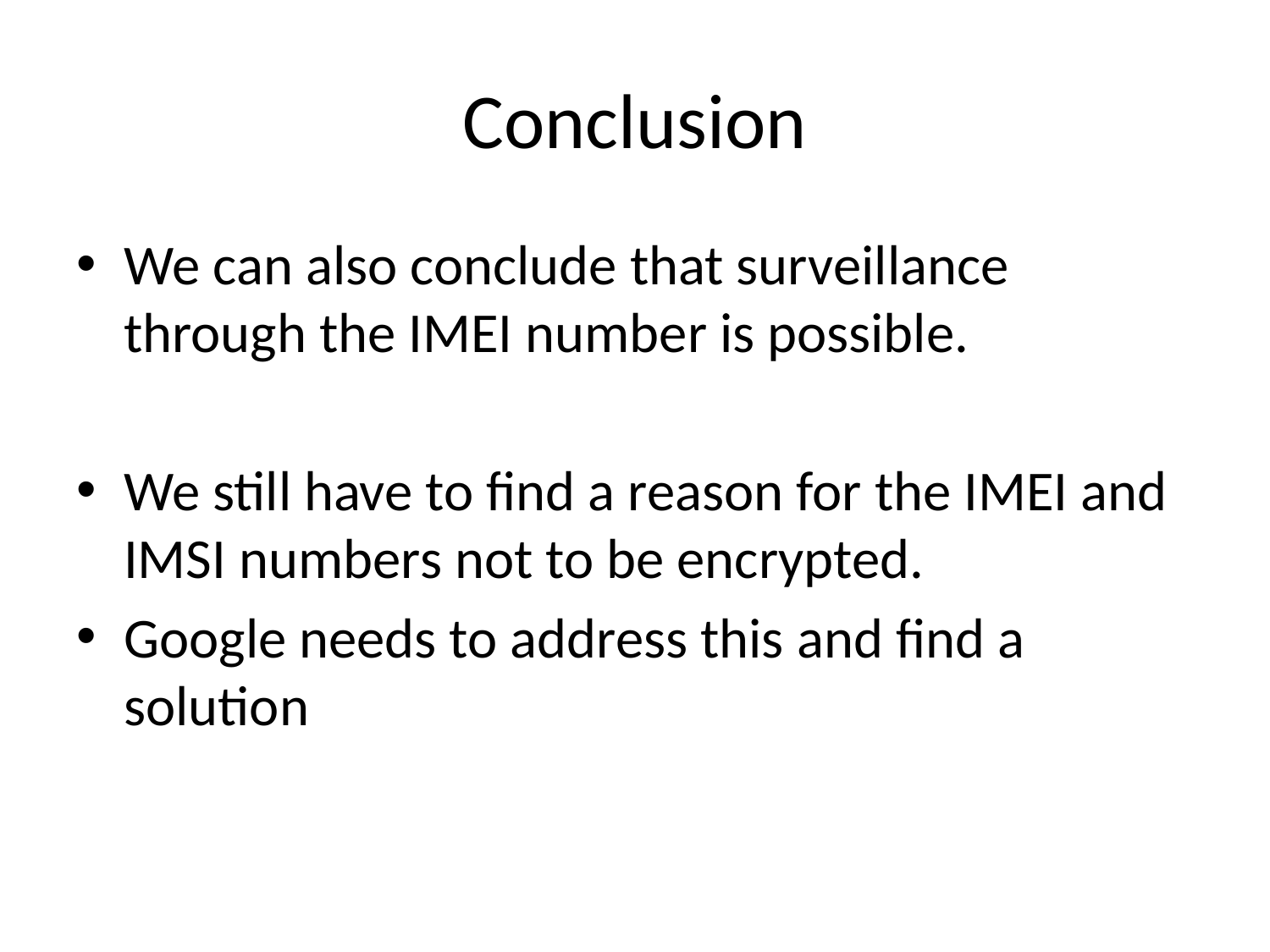

# Conclusion
We can also conclude that surveillance through the IMEI number is possible.

We still have to find a reason for the IMEI and IMSI numbers not to be encrypted.
Google needs to address this and find a solution